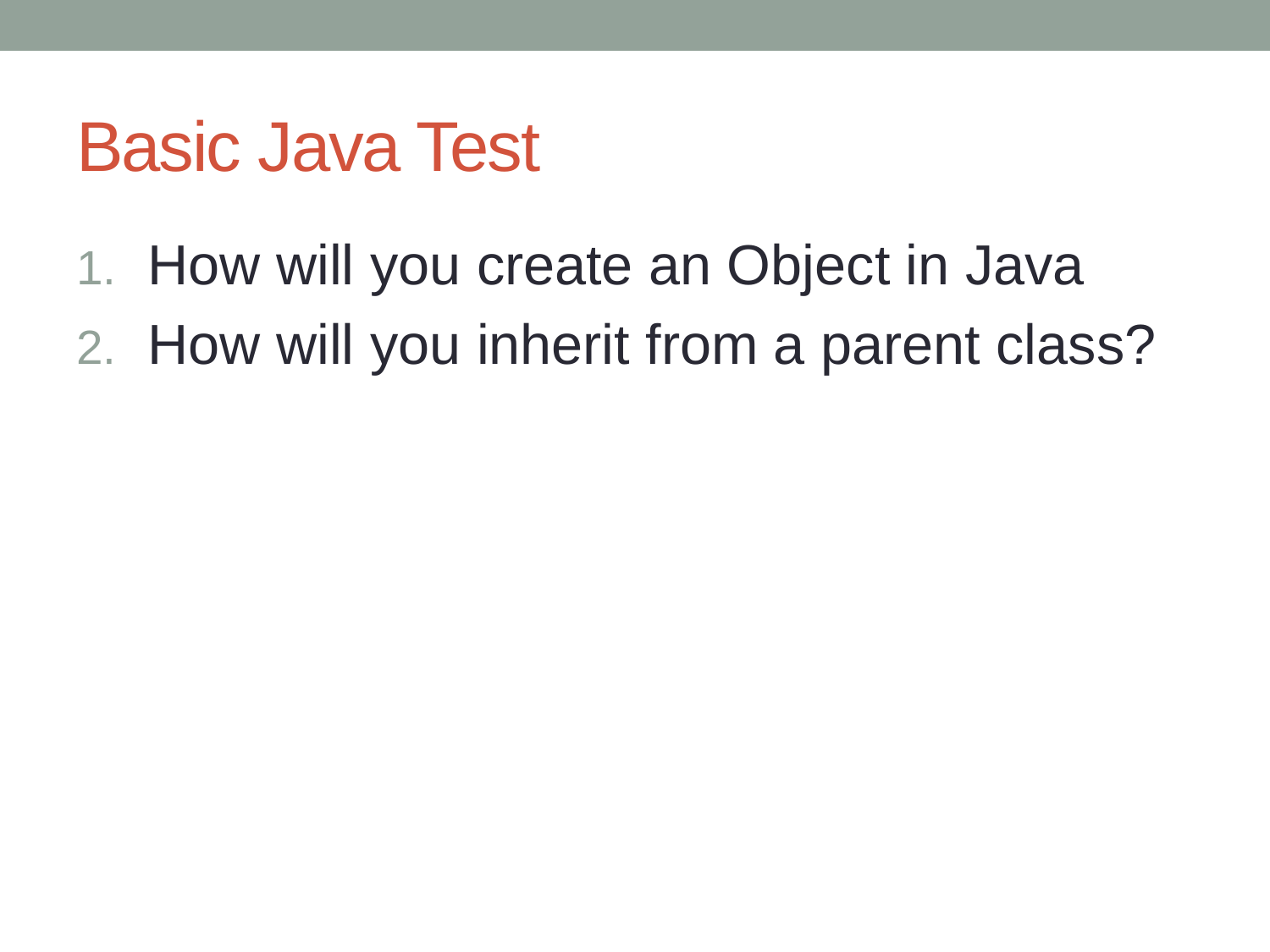

# Basic Java Test
How will you create an Object in Java
How will you inherit from a parent class?